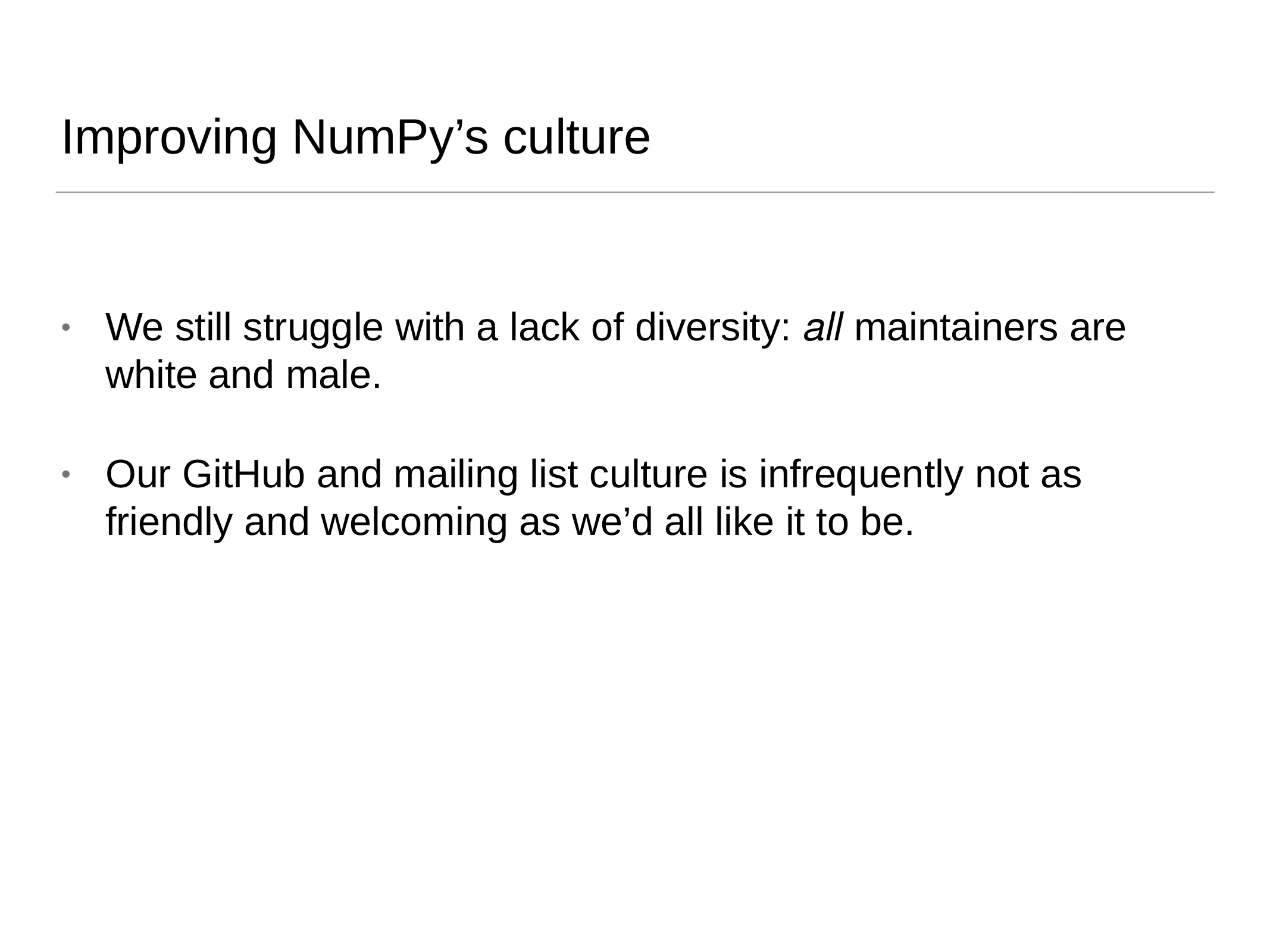

Improving NumPy’s culture

We still struggle with a lack of diversity: all maintainers are white and male.
Our GitHub and mailing list culture is infrequently not as friendly and welcoming as we’d all like it to be.